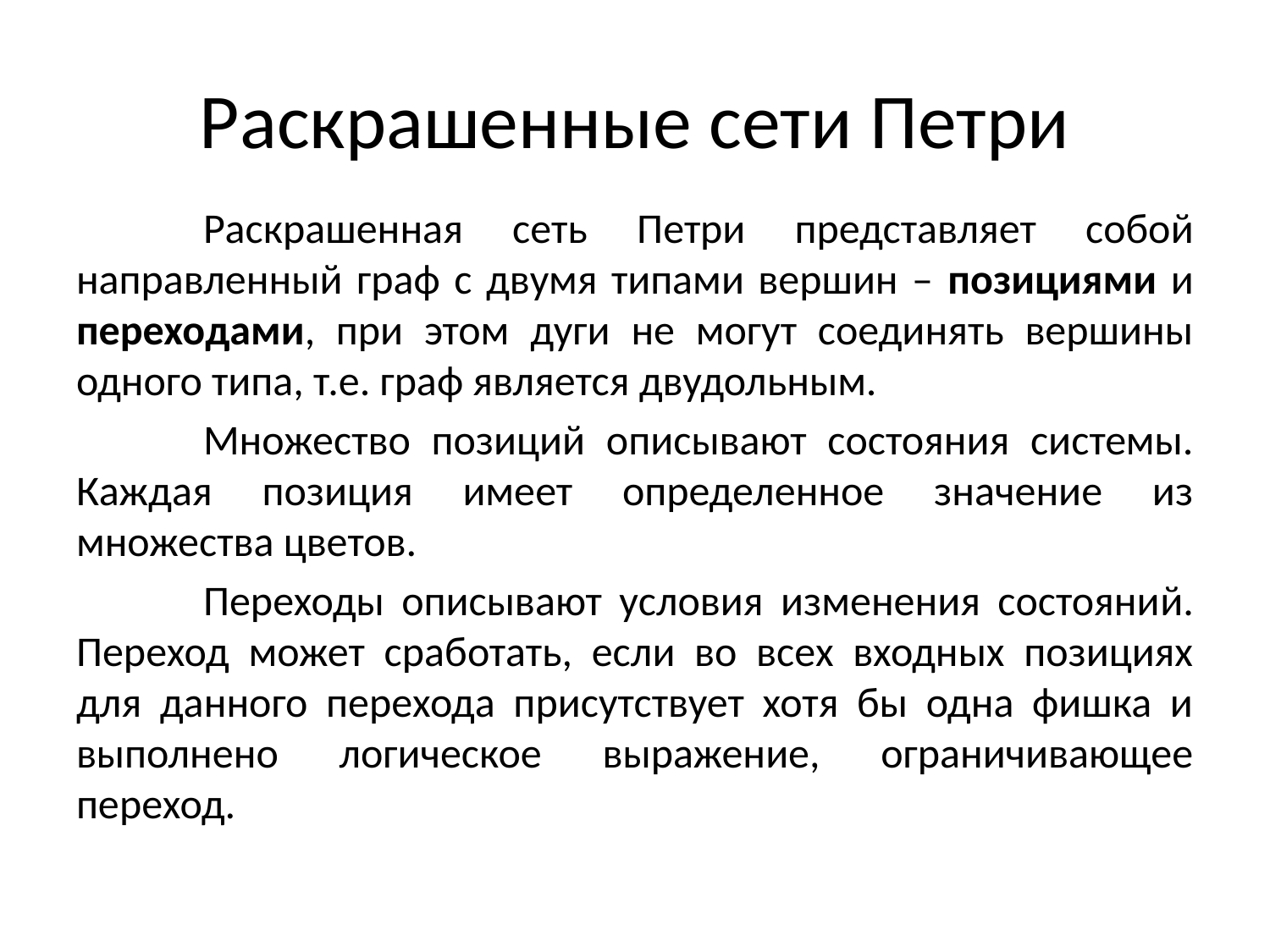

# Раскрашенные сети Петри
	Раскрашенная сеть Петри представляет собой направленный граф с двумя типами вершин – позициями и переходами, при этом дуги не могут соединять вершины одного типа, т.е. граф является двудольным.
	Множество позиций описывают состояния системы. Каждая позиция имеет определенное значение из множества цветов.
	Переходы описывают условия изменения состояний. Переход может сработать, если во всех входных позициях для данного перехода присутствует хотя бы одна фишка и выполнено логическое выражение, ограничивающее переход.